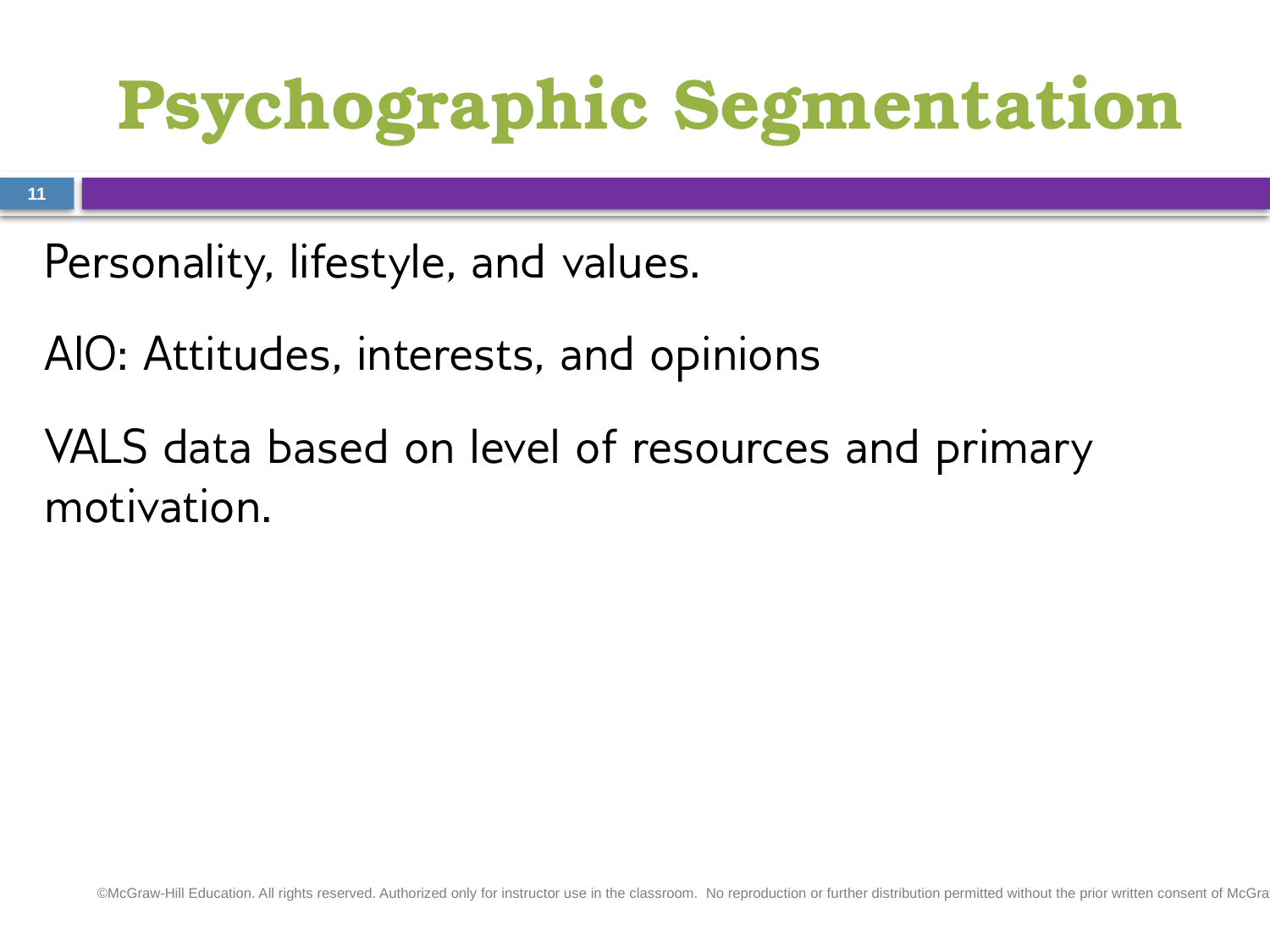

# Psychographic Segmentation
11
Personality, lifestyle, and values.
AIO: Attitudes, interests, and opinions
VALS data based on level of resources and primary motivation.
©McGraw-Hill Education. All rights reserved. Authorized only for instructor use in the classroom.  No reproduction or further distribution permitted without the prior written consent of McGraw-Hill Education.